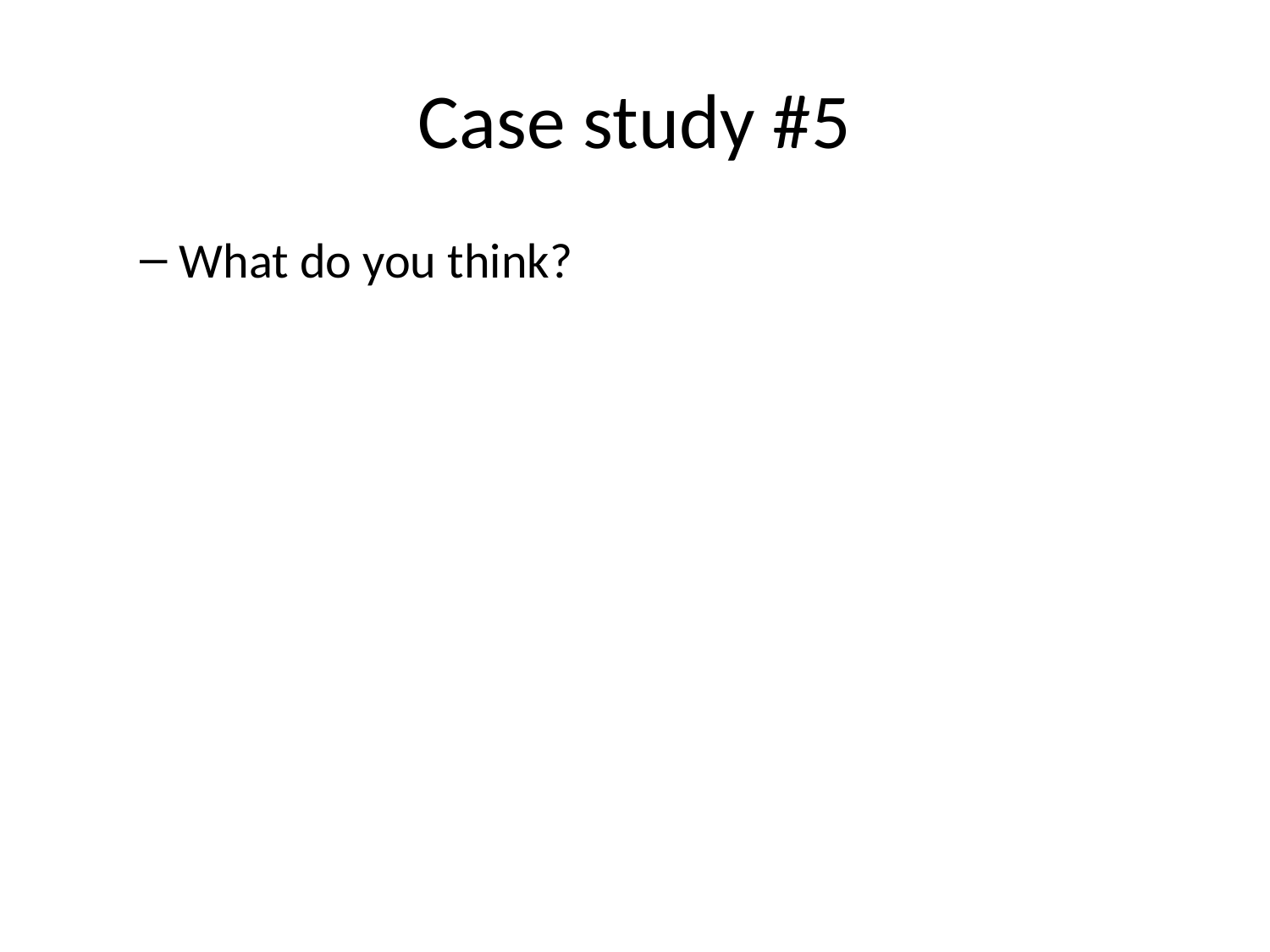

# Case study #5
What do you think?